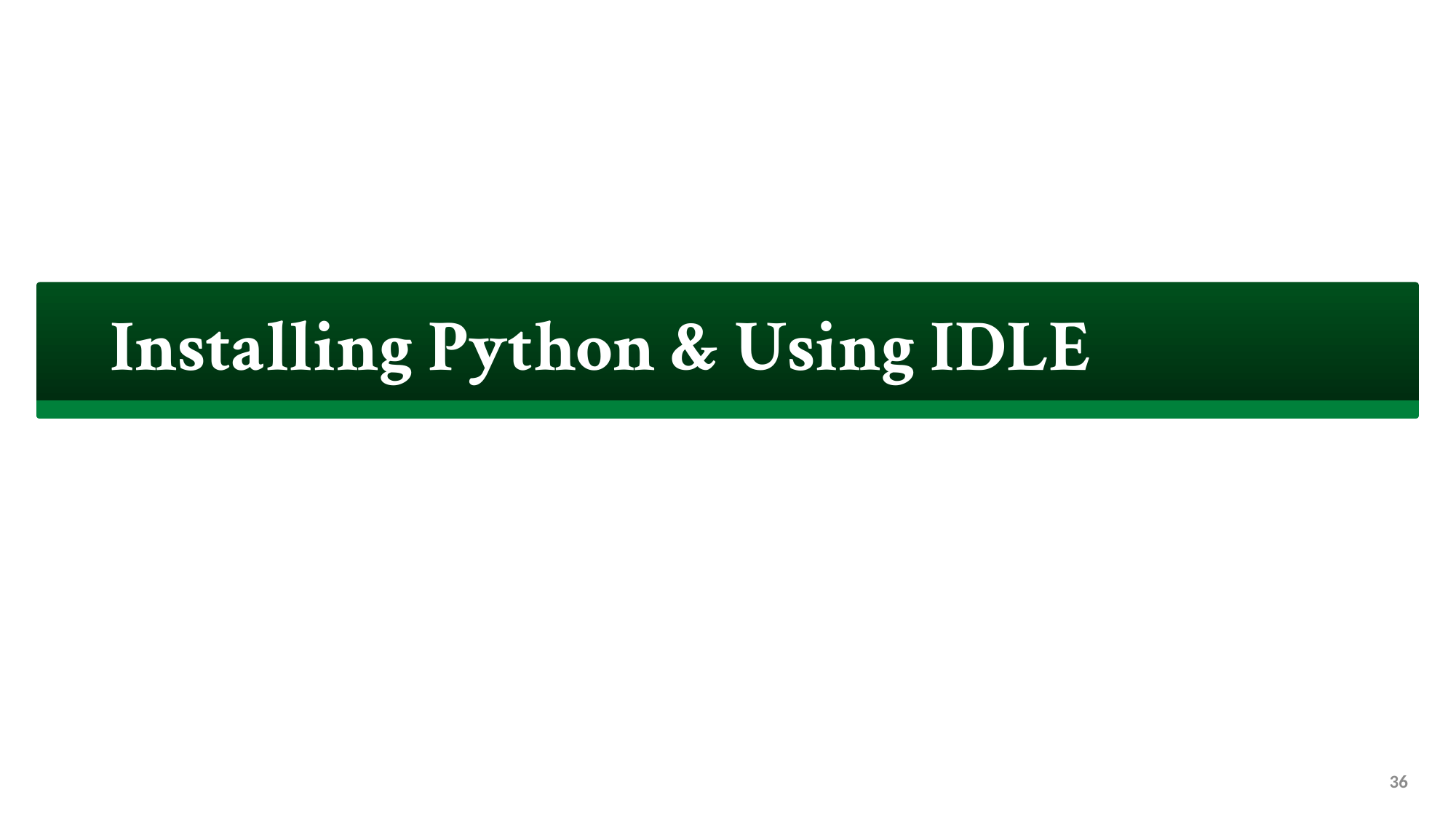

# Installing Python & Using IDLE

36